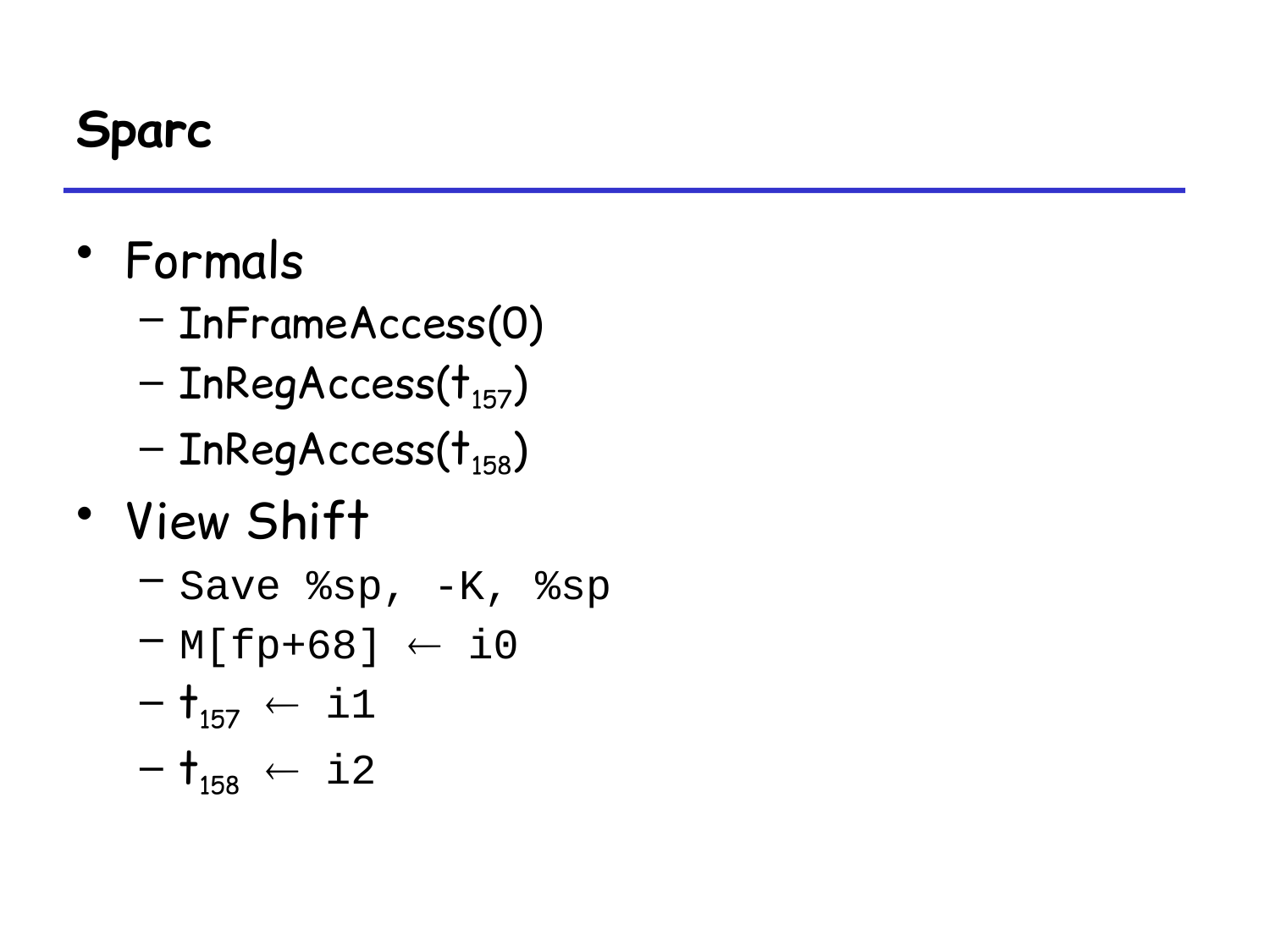

# Sparc
Formals
InFrameAccess(0)
InRegAccess(t157)
InRegAccess(t158)
View Shift
Save %sp, -K, %sp
M[fp+68] ← i0
t157 ← i1
t158 ← i2

19